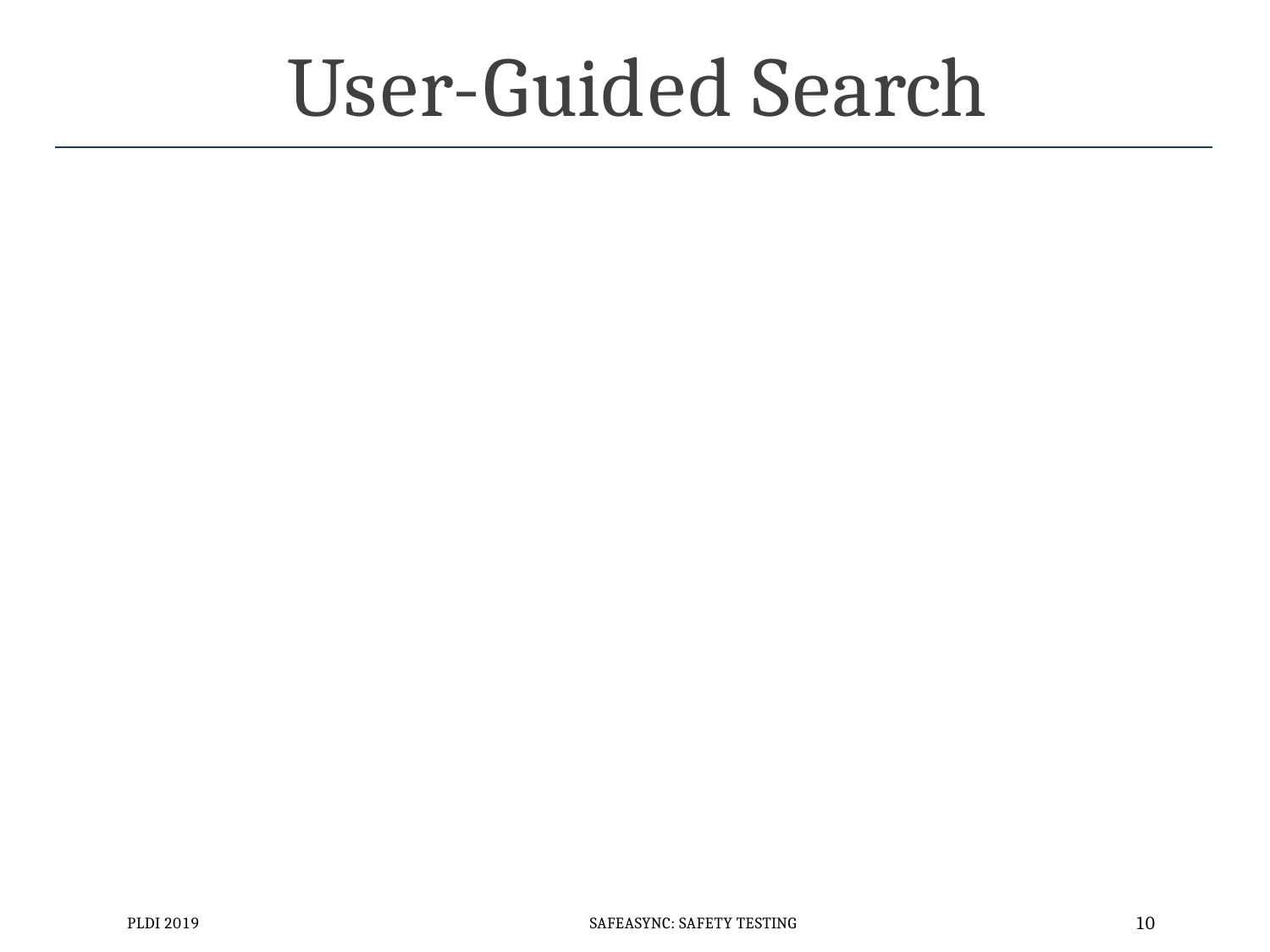

# User-Guided Search

PLDI 2019
SafeAsync: Safety Testing
10